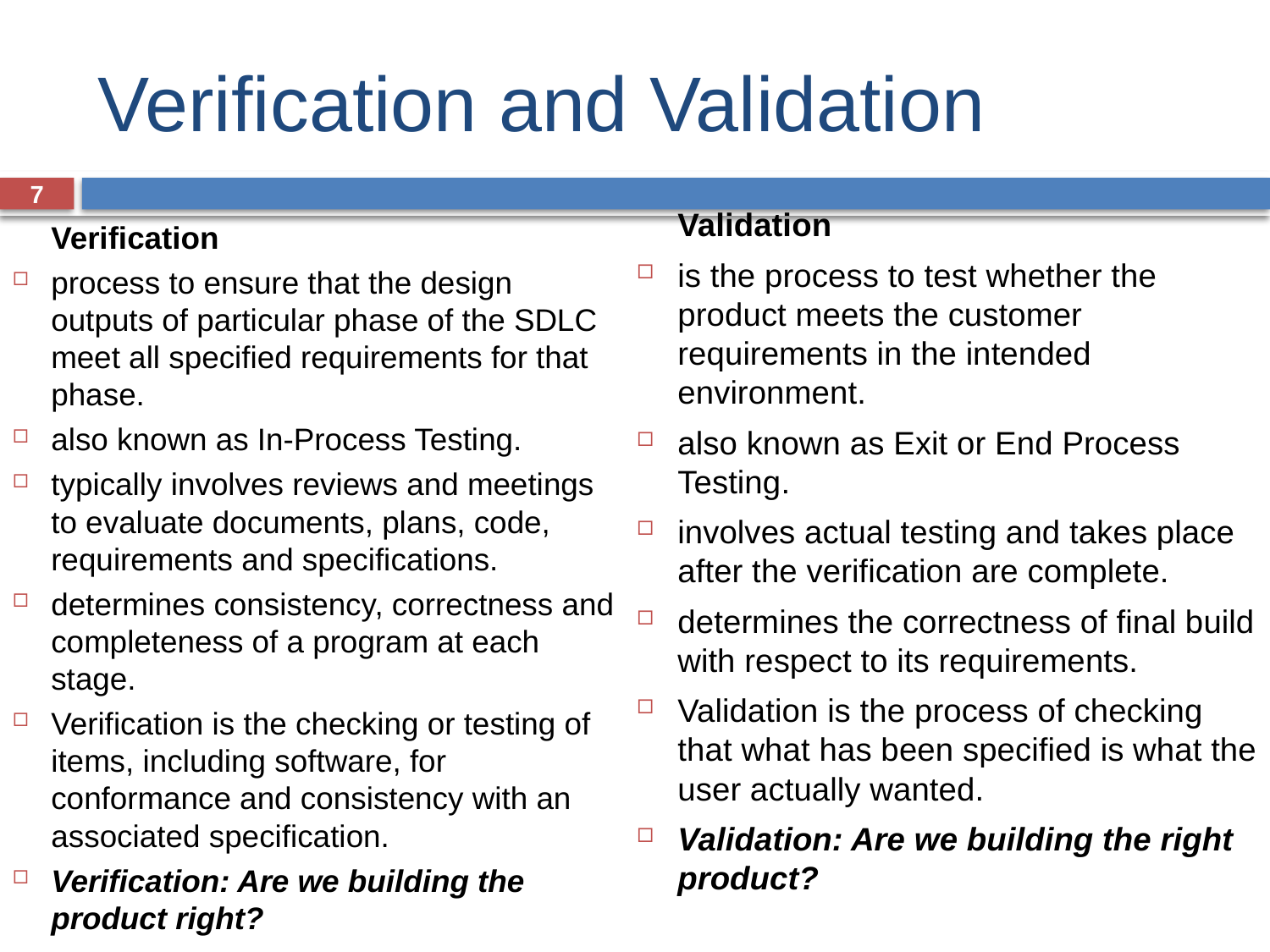

# Verification and Validation
7
			Validation
is the process to test whether the product meets the customer requirements in the intended environment.
also known as Exit or End Process Testing.
involves actual testing and takes place after the verification are complete.
determines the correctness of final build with respect to its requirements.
Validation is the process of checking that what has been specified is what the user actually wanted.
Validation: Are we building the right product?
			Verification
process to ensure that the design outputs of particular phase of the SDLC meet all specified requirements for that phase.
also known as In-Process Testing.
typically involves reviews and meetings to evaluate documents, plans, code, requirements and specifications.
determines consistency, correctness and completeness of a program at each stage.
Verification is the checking or testing of items, including software, for conformance and consistency with an associated specification.
Verification: Are we building the product right?